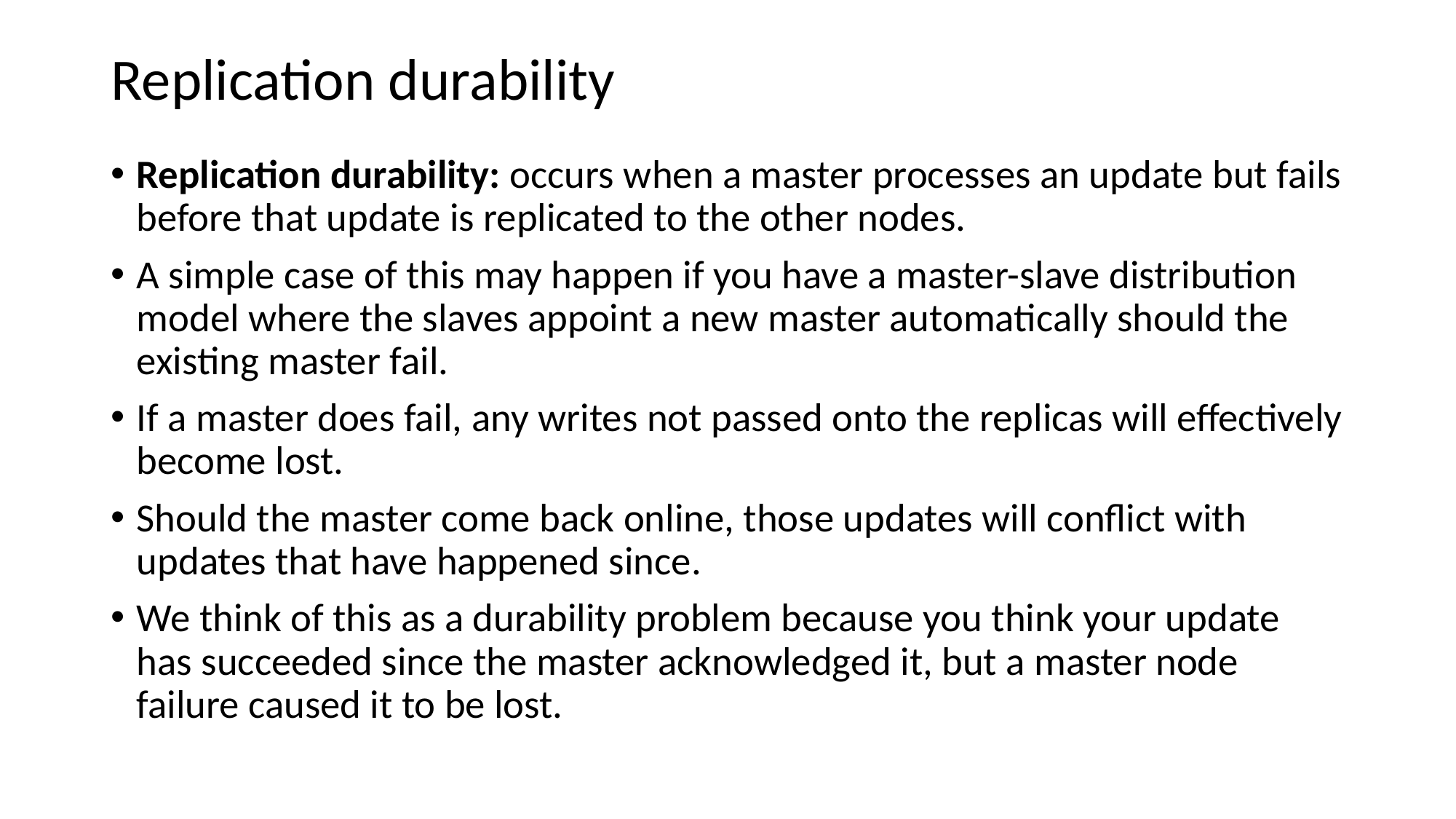

# Replication durability
Replication durability: occurs when a master processes an update but fails before that update is replicated to the other nodes.
A simple case of this may happen if you have a master-slave distribution model where the slaves appoint a new master automatically should the existing master fail.
If a master does fail, any writes not passed onto the replicas will effectively become lost.
Should the master come back online, those updates will conflict with updates that have happened since.
We think of this as a durability problem because you think your update has succeeded since the master acknowledged it, but a master node failure caused it to be lost.